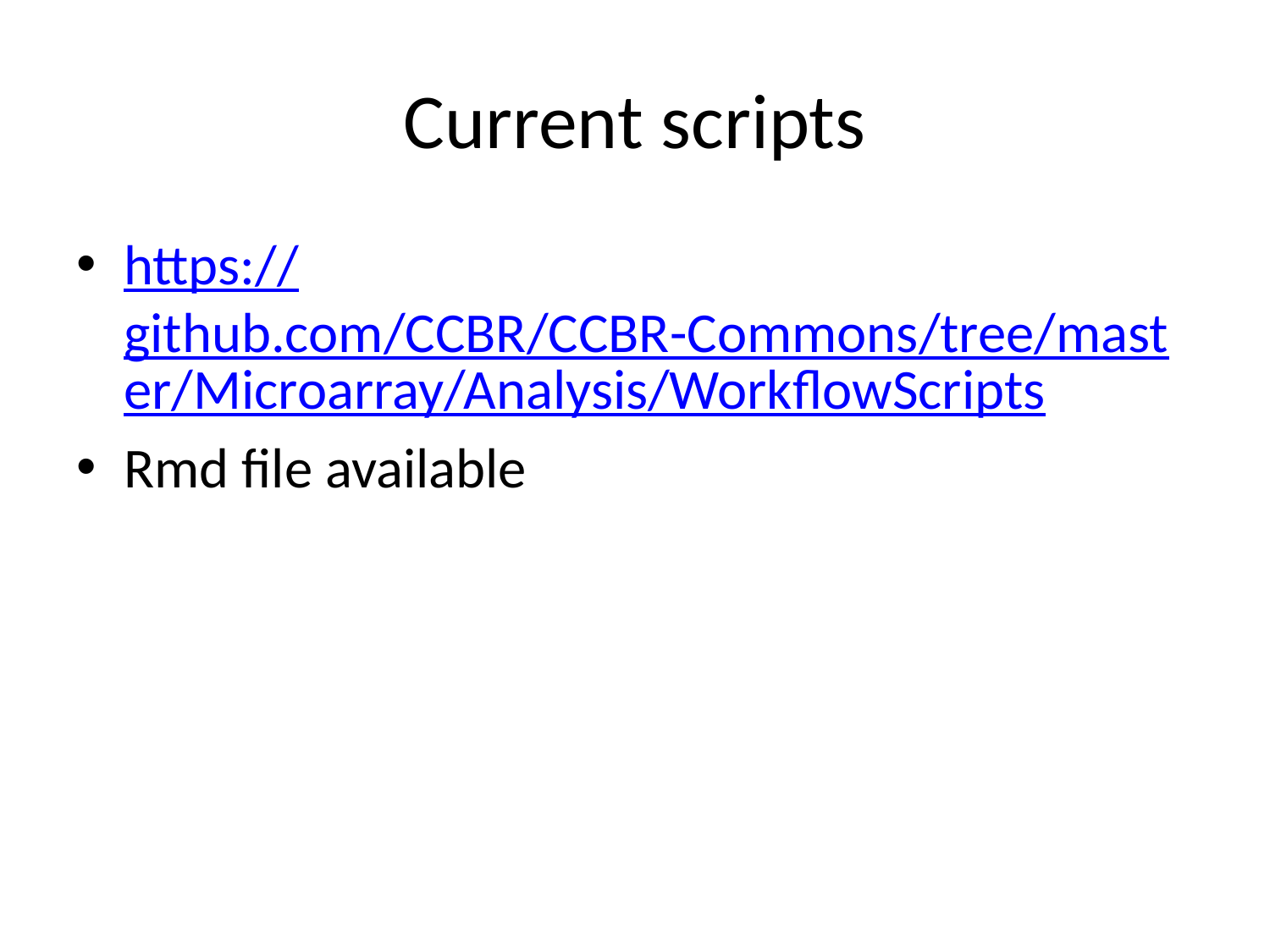

# Current scripts
https://github.com/CCBR/CCBR-Commons/tree/master/Microarray/Analysis/WorkflowScripts
Rmd file available